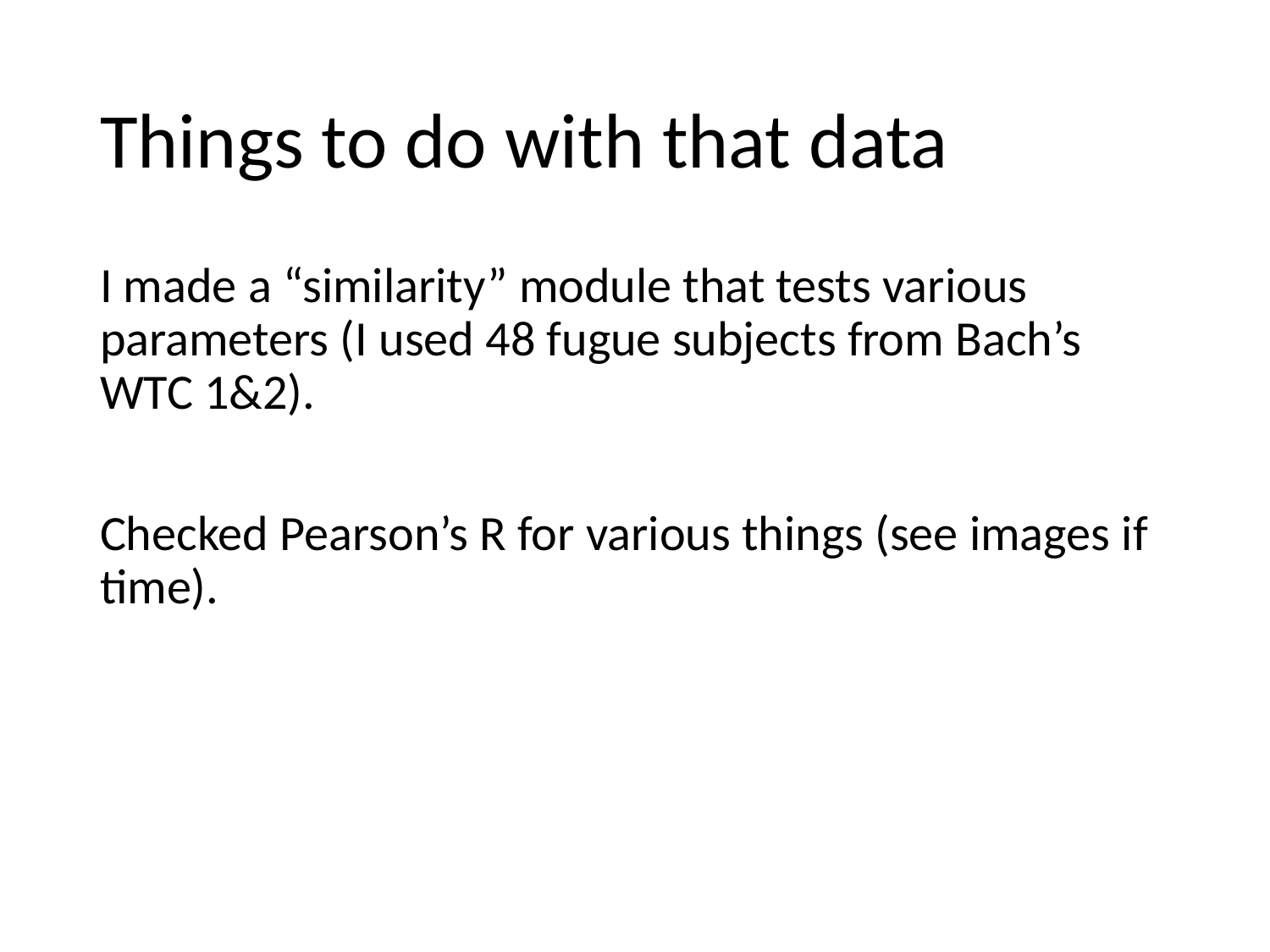

# Things to do with that data
I made a “similarity” module that tests various parameters (I used 48 fugue subjects from Bach’s WTC 1&2).

Checked Pearson’s R for various things (see images if time).